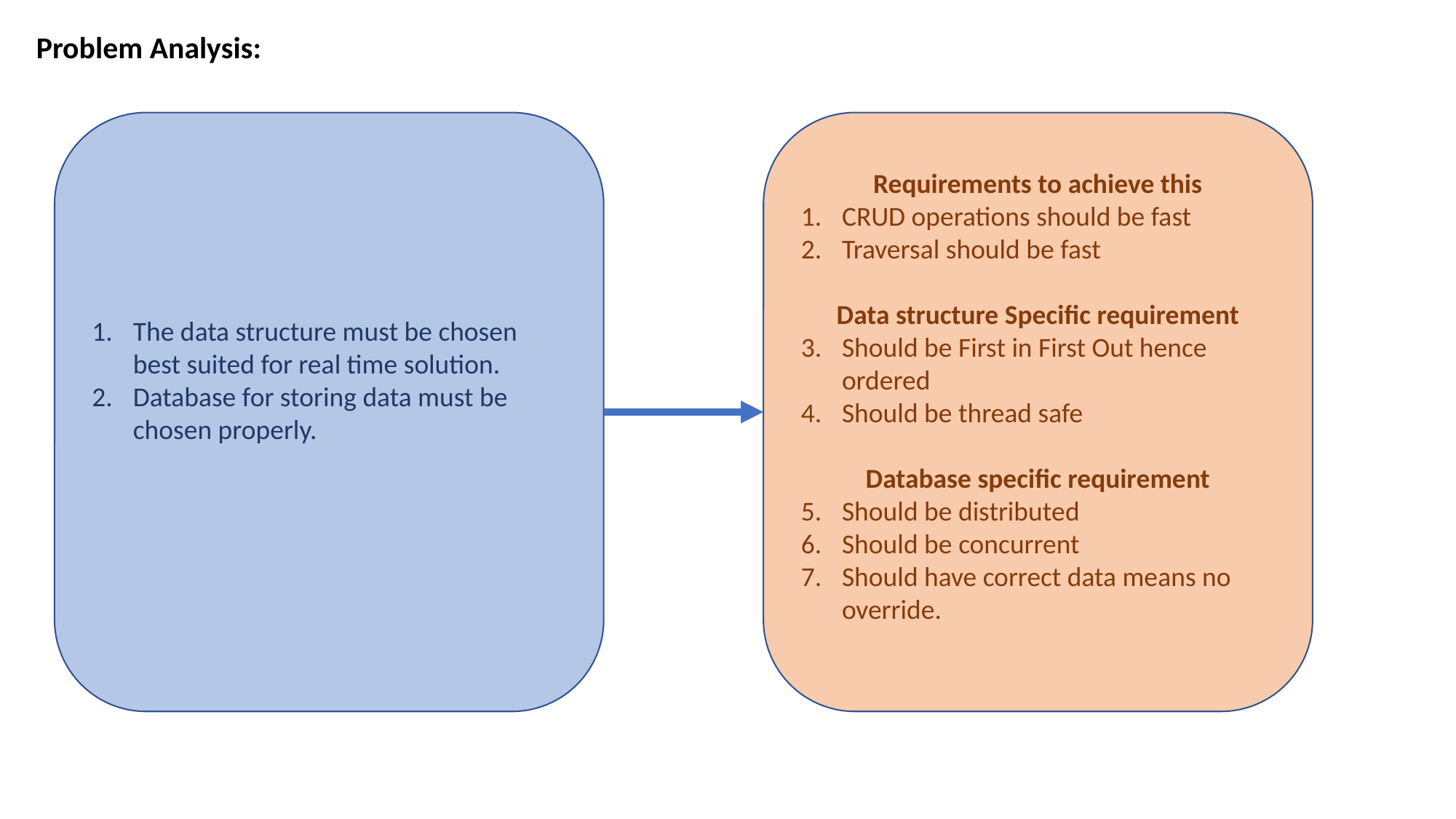

Problem Analysis:
The data structure must be chosen best suited for real time solution.
Database for storing data must be chosen properly.

Requirements to achieve this
CRUD operations should be fast
Traversal should be fast

Data structure Specific requirement
Should be First in First Out hence ordered
Should be thread safe

Database specific requirement
Should be distributed
Should be concurrent
Should have correct data means no override.